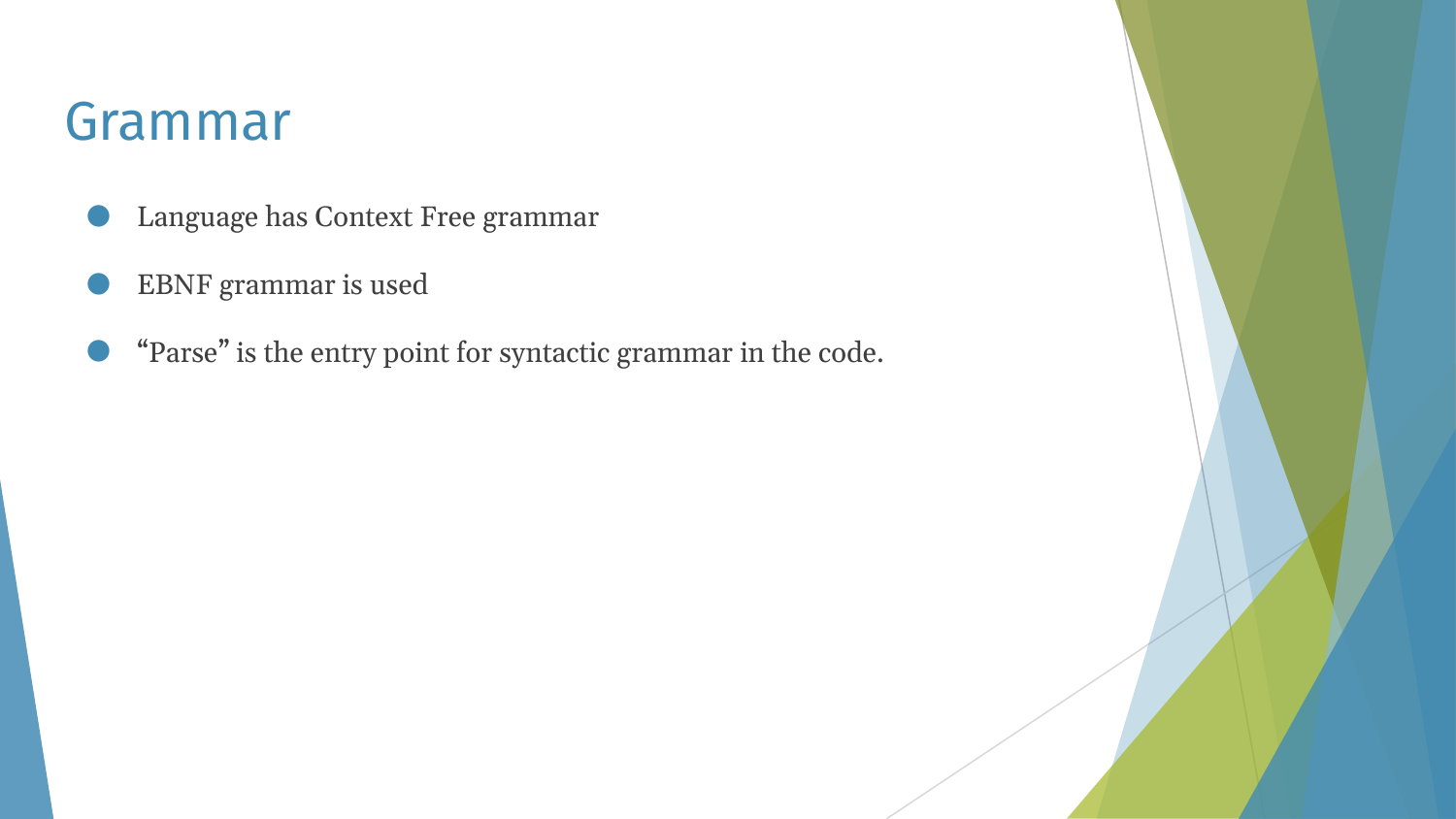

# Grammar
Language has Context Free grammar

EBNF grammar is used

“Parse” is the entry point for syntactic grammar in the code.